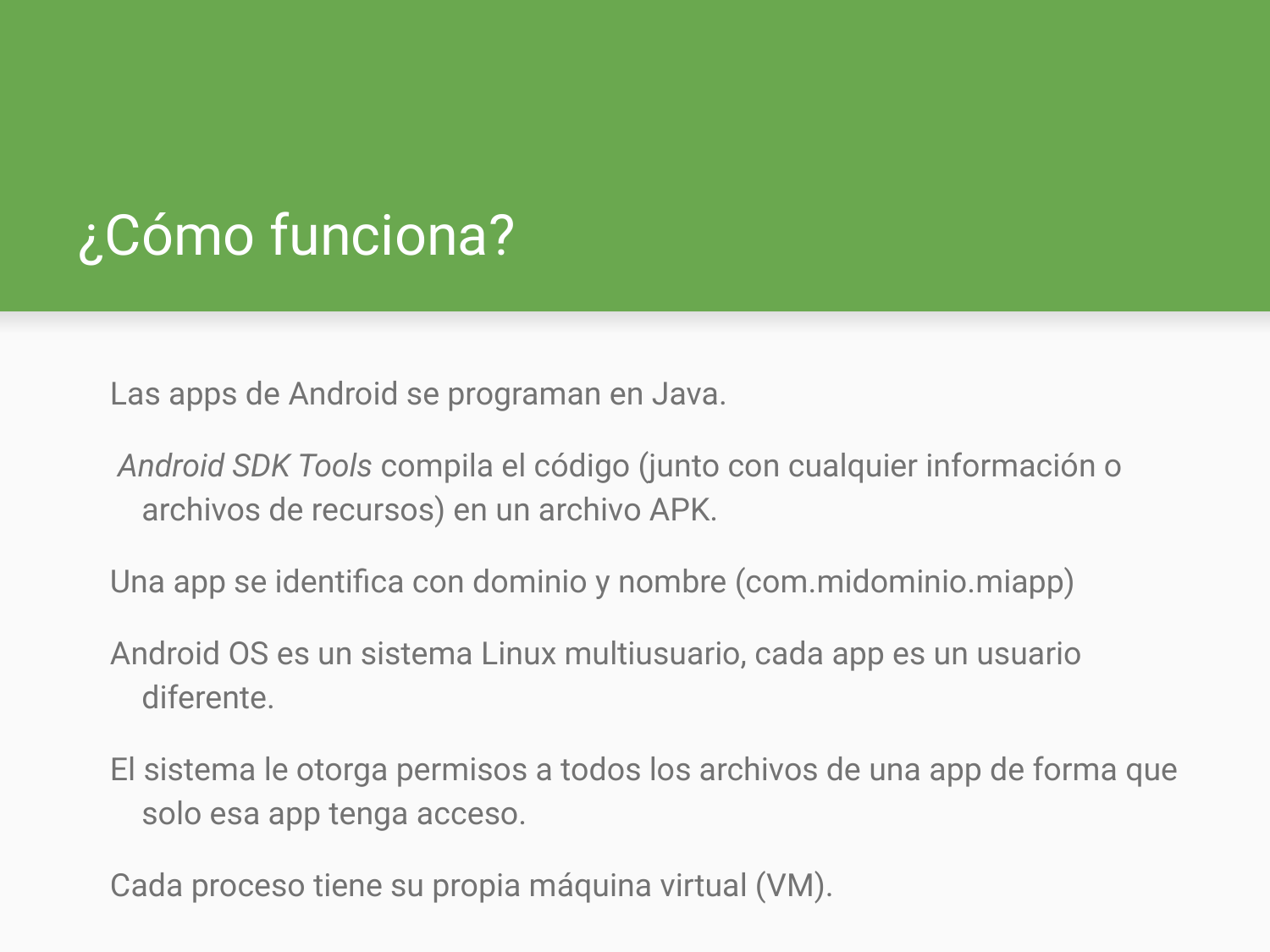

# ¿Cómo funciona?
Las apps de Android se programan en Java.
 Android SDK Tools compila el código (junto con cualquier información o archivos de recursos) en un archivo APK.
Una app se identifica con dominio y nombre (com.midominio.miapp)
Android OS es un sistema Linux multiusuario, cada app es un usuario diferente.
El sistema le otorga permisos a todos los archivos de una app de forma que solo esa app tenga acceso.
Cada proceso tiene su propia máquina virtual (VM).